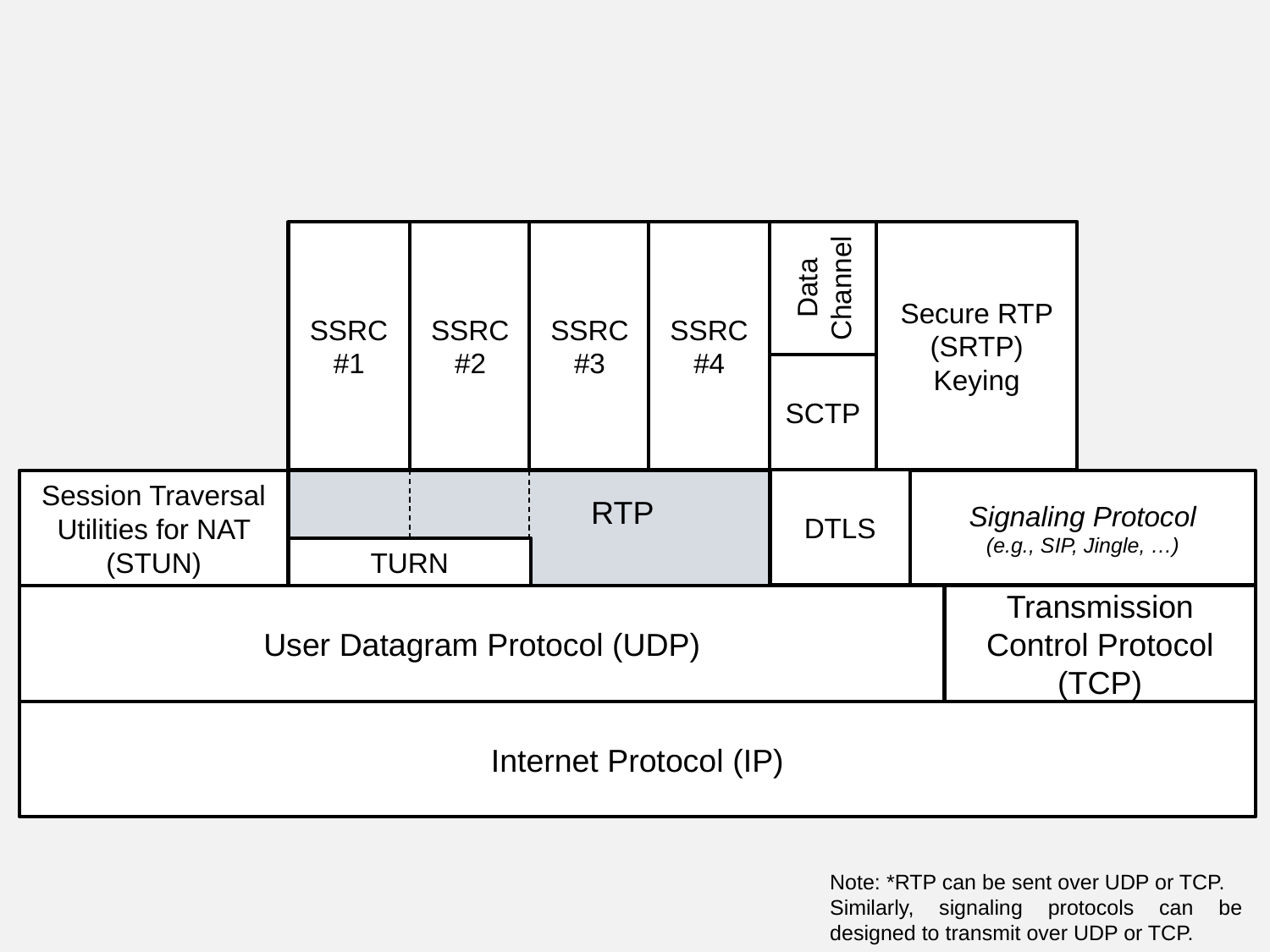

SSRC #1
SSRC #2
SSRC #3
SSRC #4
Data
Channel
Secure RTP (SRTP) Keying
SCTP
DTLS
Session Traversal Utilities for NAT (STUN)
                     RTP

Signaling Protocol
(e.g., SIP, Jingle, …)
TURN
User Datagram Protocol (UDP)
Transmission Control Protocol (TCP)
Internet Protocol (IP)
Note: *RTP can be sent over UDP or TCP.
Similarly, signaling protocols can be designed to transmit over UDP or TCP.